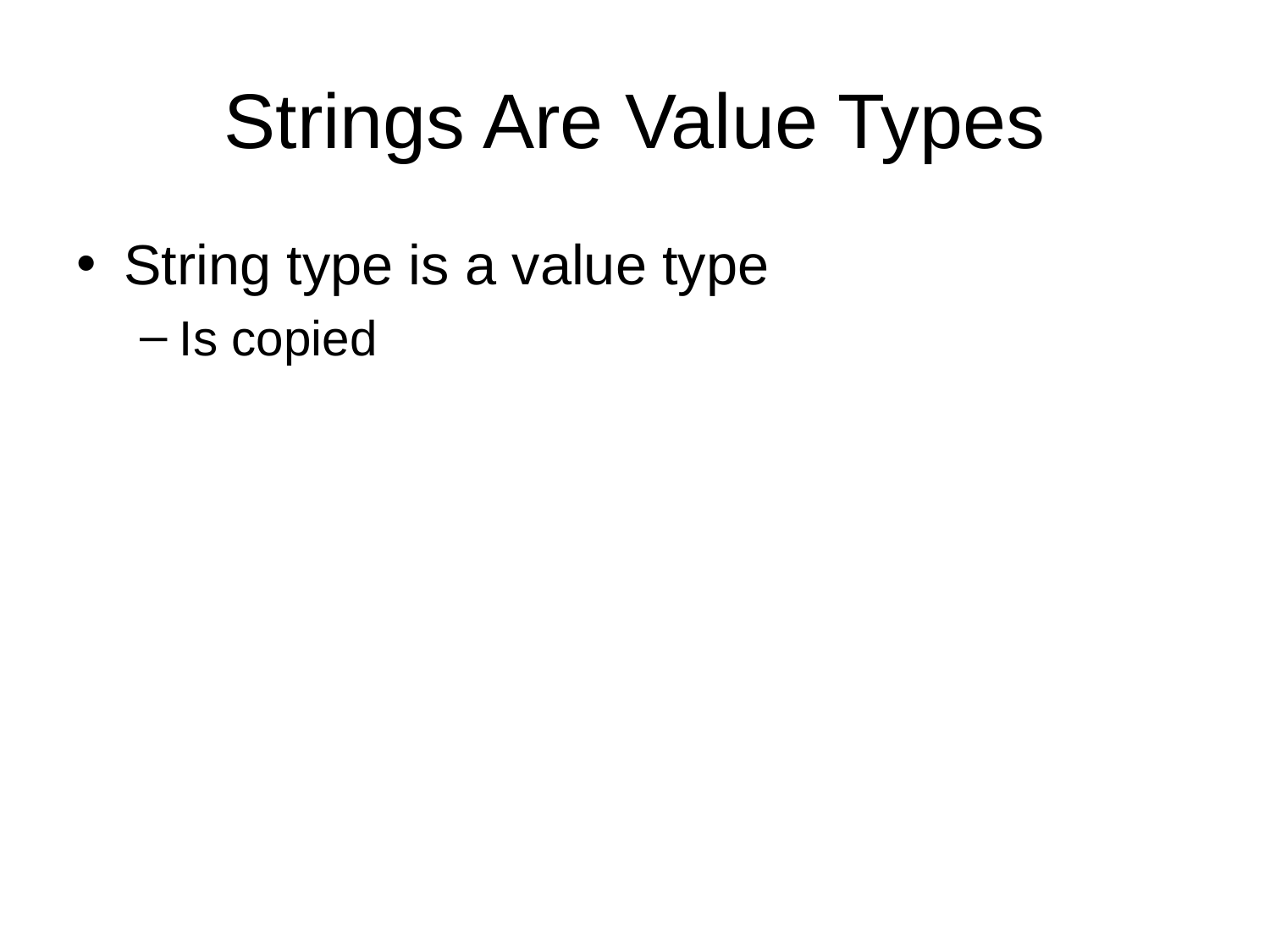

# Strings Are Value Types
String type is a value type
Is copied